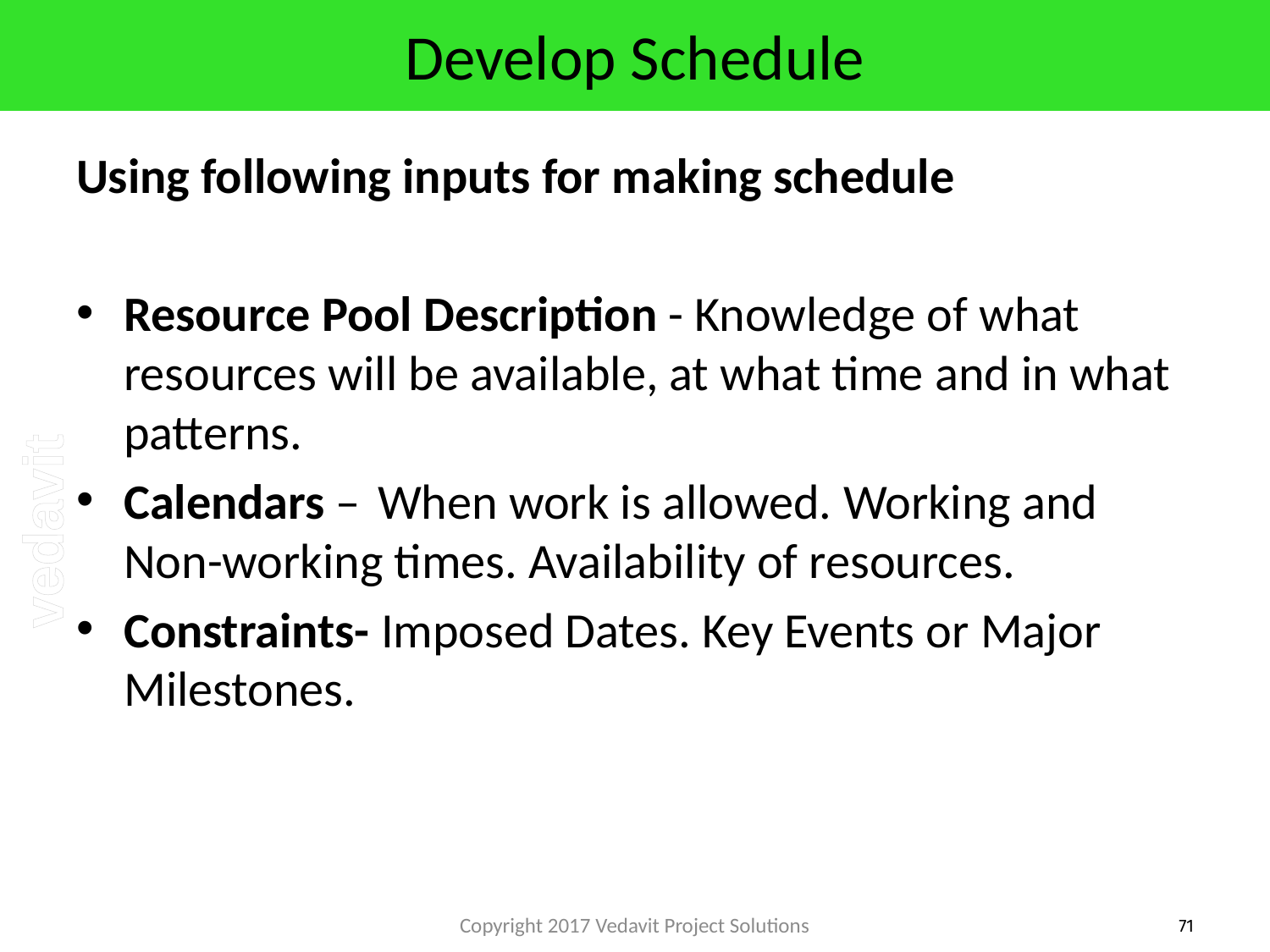

# Develop Schedule
Using following inputs for making schedule

Resource Pool Description - Knowledge of what resources will be available, at what time and in what patterns.
Calendars – 	When work is allowed. Working and Non-working times. Availability of resources.
Constraints- Imposed Dates. Key Events or Major Milestones.

Copyright 2017 Vedavit Project Solutions
71